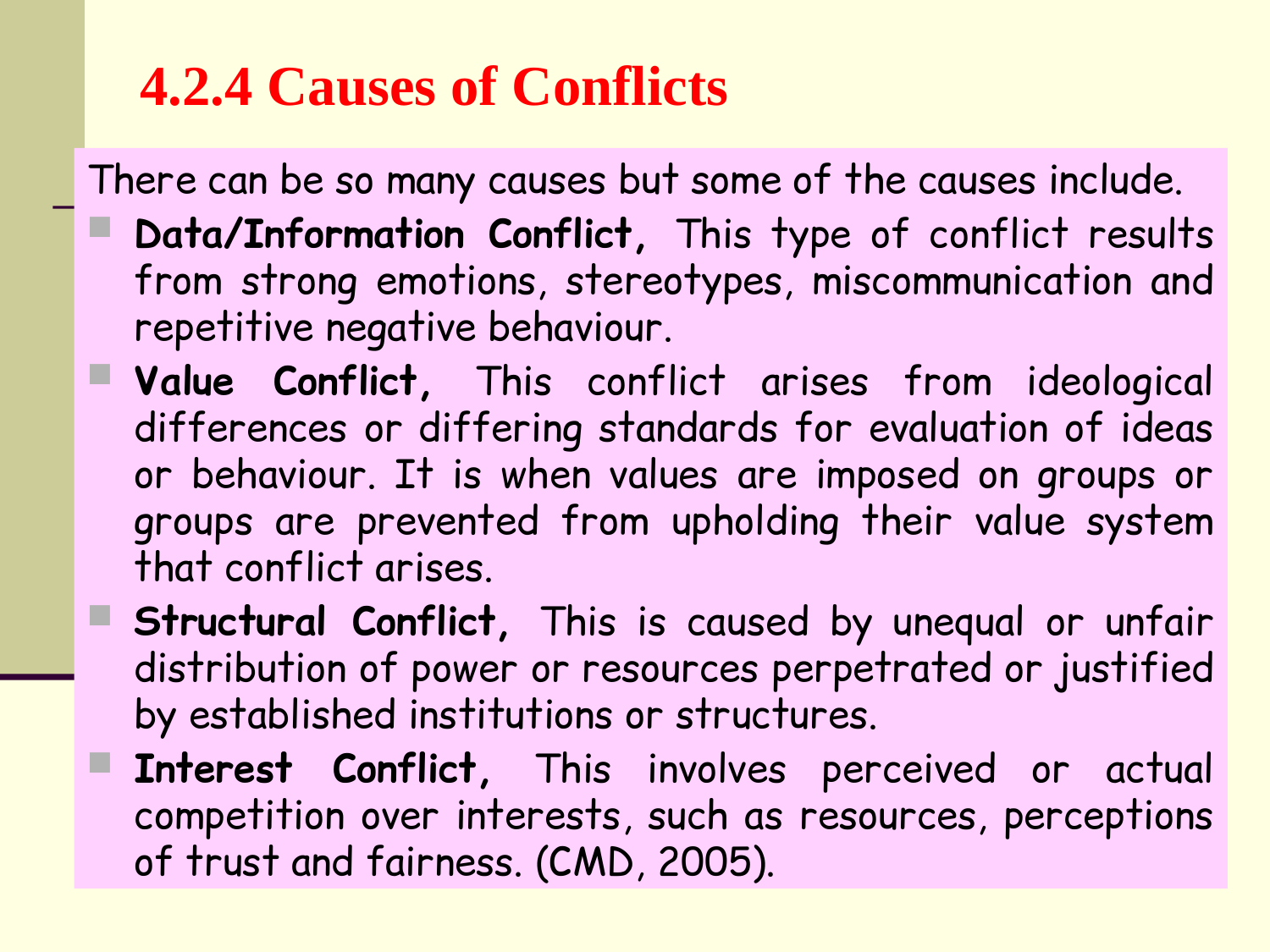

# 4.2.4 Causes of Conflicts
There can be so many causes but some of the causes include.
Data/Information Conflict, This type of conflict results from strong emotions, stereotypes, miscommunication and repetitive negative behaviour.
Value Conflict, This conflict arises from ideological differences or differing standards for evaluation of ideas or behaviour. It is when values are imposed on groups or groups are prevented from upholding their value system that conflict arises.
Structural Conflict, This is caused by unequal or unfair distribution of power or resources perpetrated or justified by established institutions or structures.
Interest Conflict, This involves perceived or actual competition over interests, such as resources, perceptions of trust and fairness. (CMD, 2005).